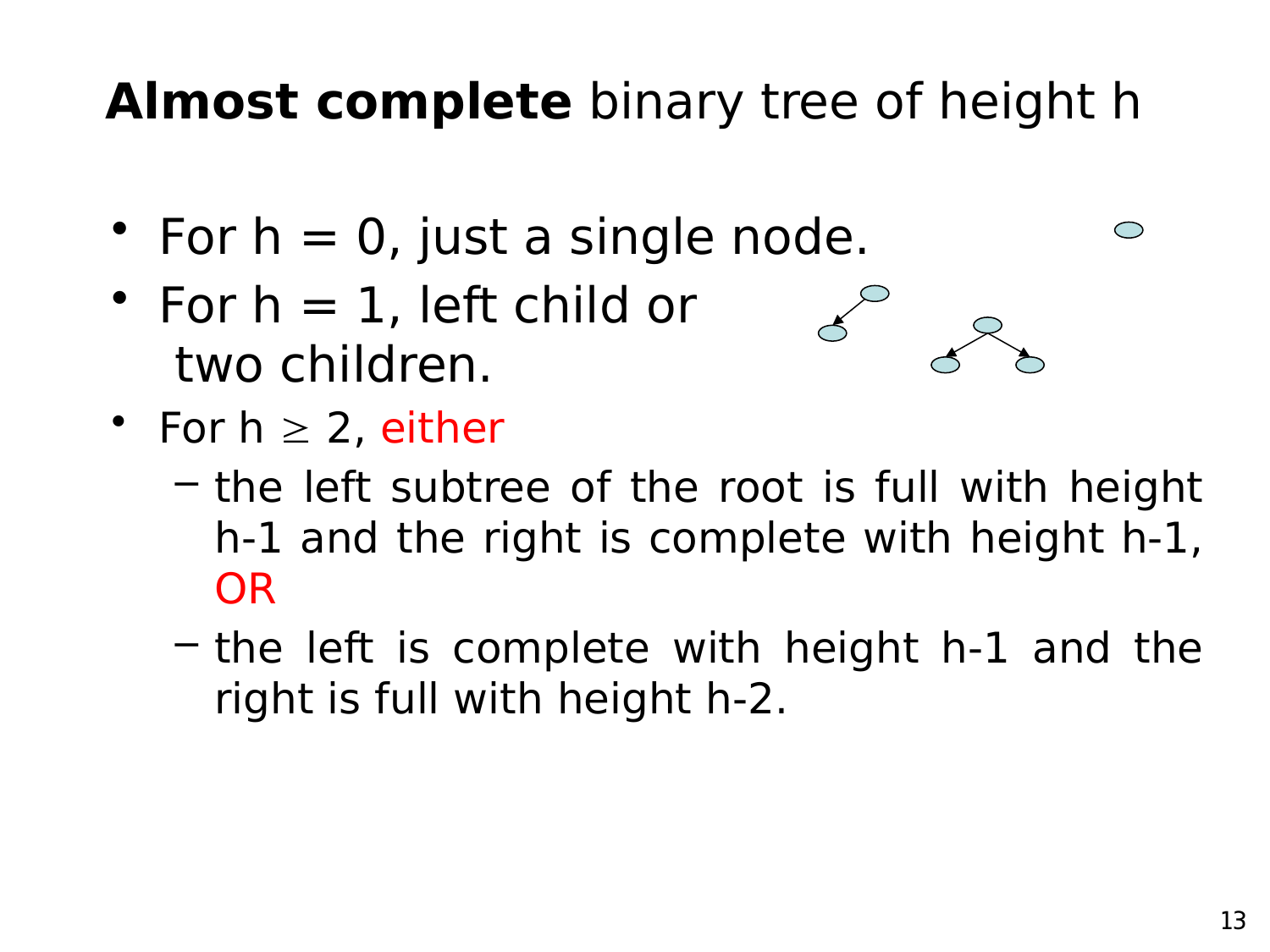

# Almost complete binary tree of height h
For h = 0, just a single node.
For h = 1, left child or
 two children.
For h ≥ 2, either
the left subtree of the root is full with height h-1 and the right is complete with height h-1, OR
the left is complete with height h-1 and the right is full with height h-2.